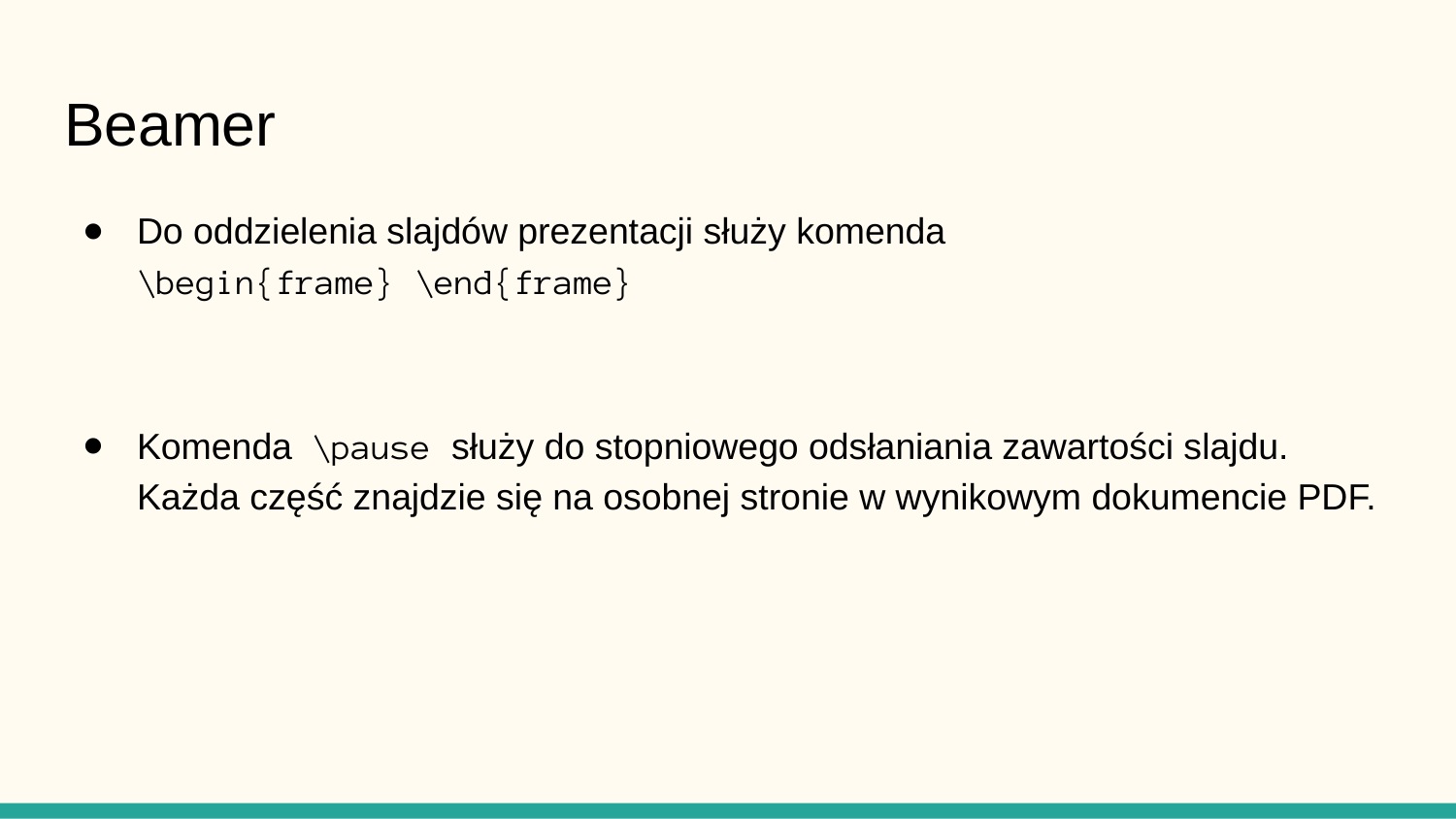

# Beamer
Do oddzielenia slajdów prezentacji służy komenda
\begin{frame} \end{frame}

Komenda \pause służy do stopniowego odsłaniania zawartości slajdu. Każda część znajdzie się na osobnej stronie w wynikowym dokumencie PDF.